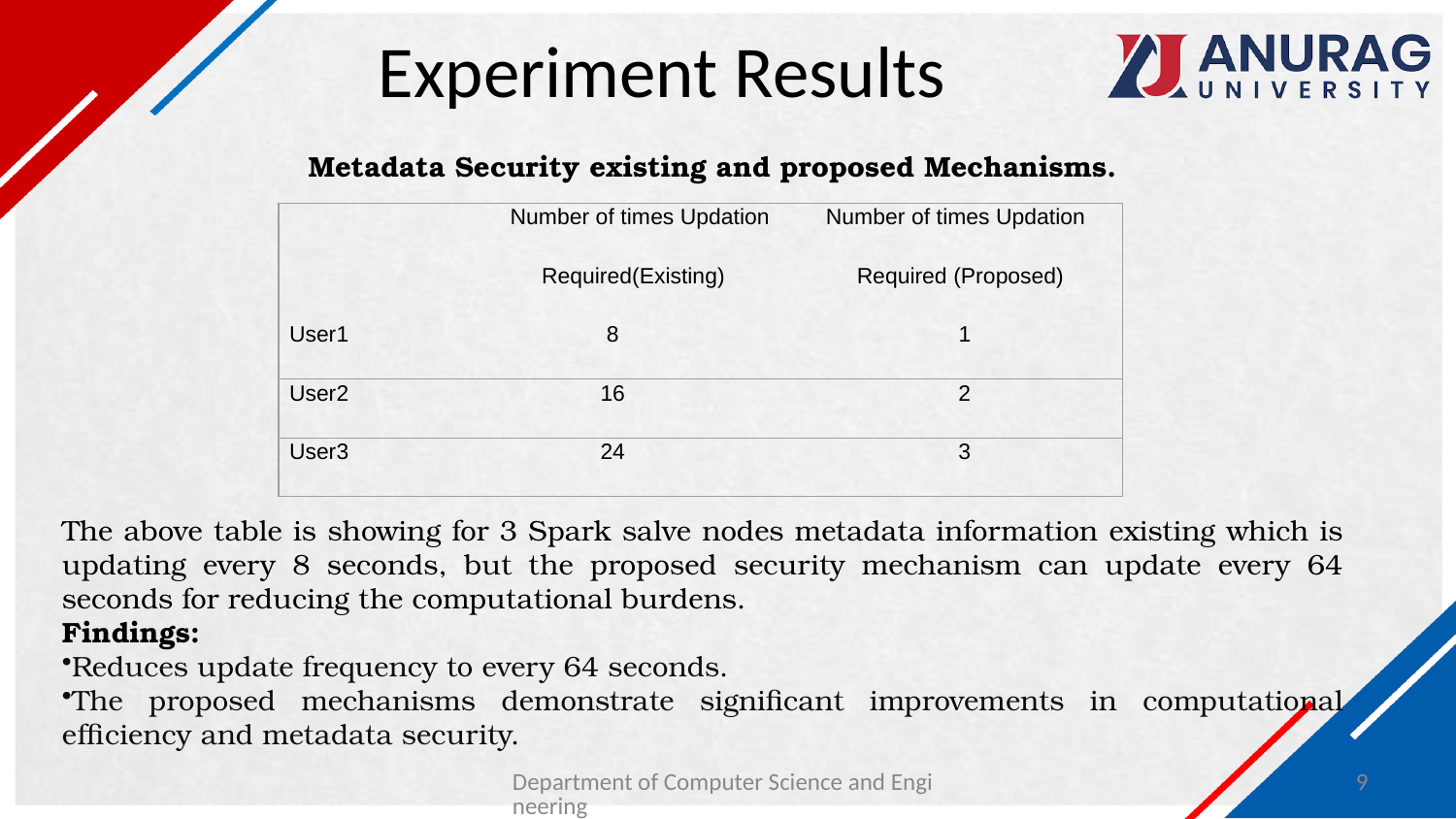

# Experiment Results
Metadata Security existing and proposed Mechanisms.
| Number of times Updation Number of times Updation |
| --- |
| Required(Existing) Required (Proposed) |
| User1 8 1 |
| User2 16 2 |
| User3 24 3 |
The above table is showing for 3 Spark salve nodes metadata information existing which is updating every 8 seconds, but the proposed security mechanism can update every 64 seconds for reducing the computational burdens.
Findings:
Reduces update frequency to every 64 seconds.
The proposed mechanisms demonstrate significant improvements in computational efficiency and metadata security.

Department of Computer Science and Engineering
9